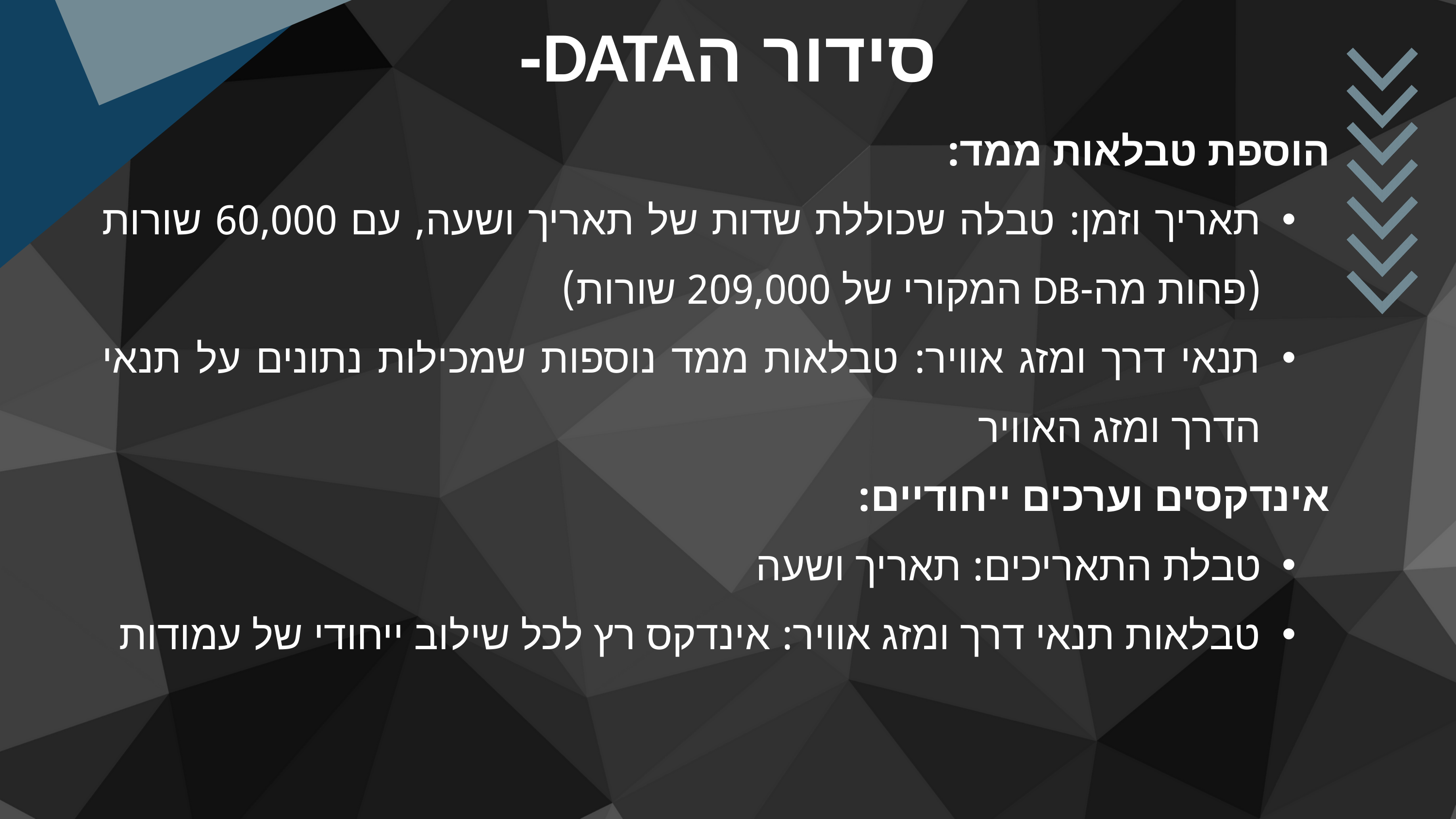

סידור הDATA-

הוספת טבלאות ממד:
תאריך וזמן: טבלה שכוללת שדות של תאריך ושעה, עם 60,000 שורות (פחות מה-DB המקורי של 209,000 שורות)
תנאי דרך ומזג אוויר: טבלאות ממד נוספות שמכילות נתונים על תנאי הדרך ומזג האוויר
אינדקסים וערכים ייחודיים:
טבלת התאריכים: תאריך ושעה
טבלאות תנאי דרך ומזג אוויר: אינדקס רץ לכל שילוב ייחודי של עמודות